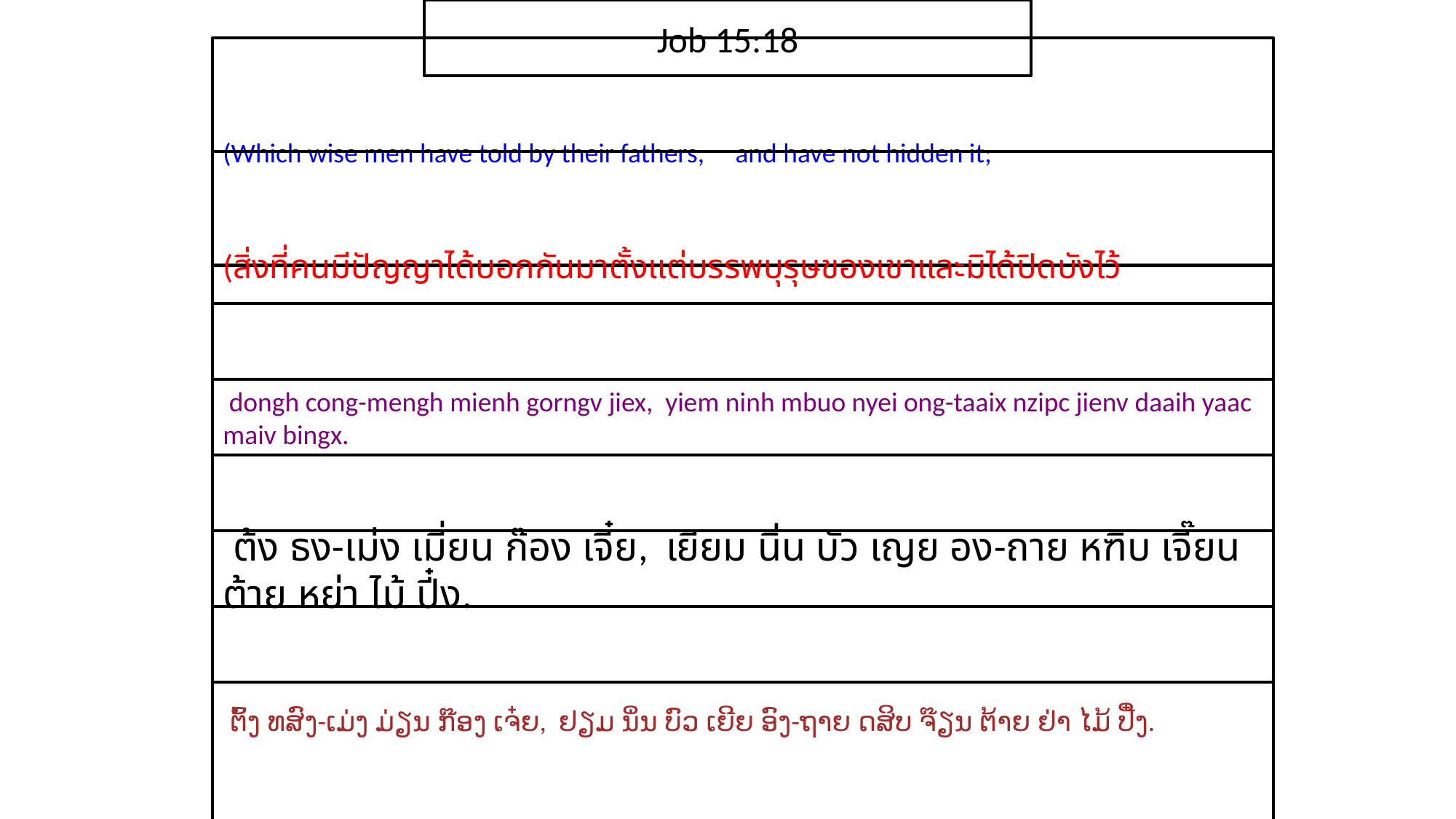

Job 15:18
(Which wise men have told by their fathers,     and have not hidden it;
(​สิ่ง​ที่​คน​มี​ปัญญา​ได้​บอก​กัน​มาตั้งแต่​บรรพ​บุรุษ​ของ​เขา​และ​มิได้​ปิดบัง​ไว้
 dongh cong-mengh mienh gorngv jiex,  yiem ninh mbuo nyei ong-taaix nzipc jienv daaih yaac maiv bingx.
 ต้ง ธง-เม่ง เมี่ยน ก๊อง เจี๋ย,  เยียม นิ่น บัว เญย อง-ถาย หฑิบ เจี๊ยน ต้าย หย่า ไม้ ปี๋ง.
 ຕົ້ງ ທສົງ-ເມ່ງ ມ່ຽນ ກ໊ອງ ເຈ໋ຍ,  ຢຽມ ນິ່ນ ບົວ ເຍີຍ ອົງ-ຖາຍ ດສິບ ຈ໊ຽນ ຕ້າຍ ຢ່າ ໄມ້ ປີ໋ງ.